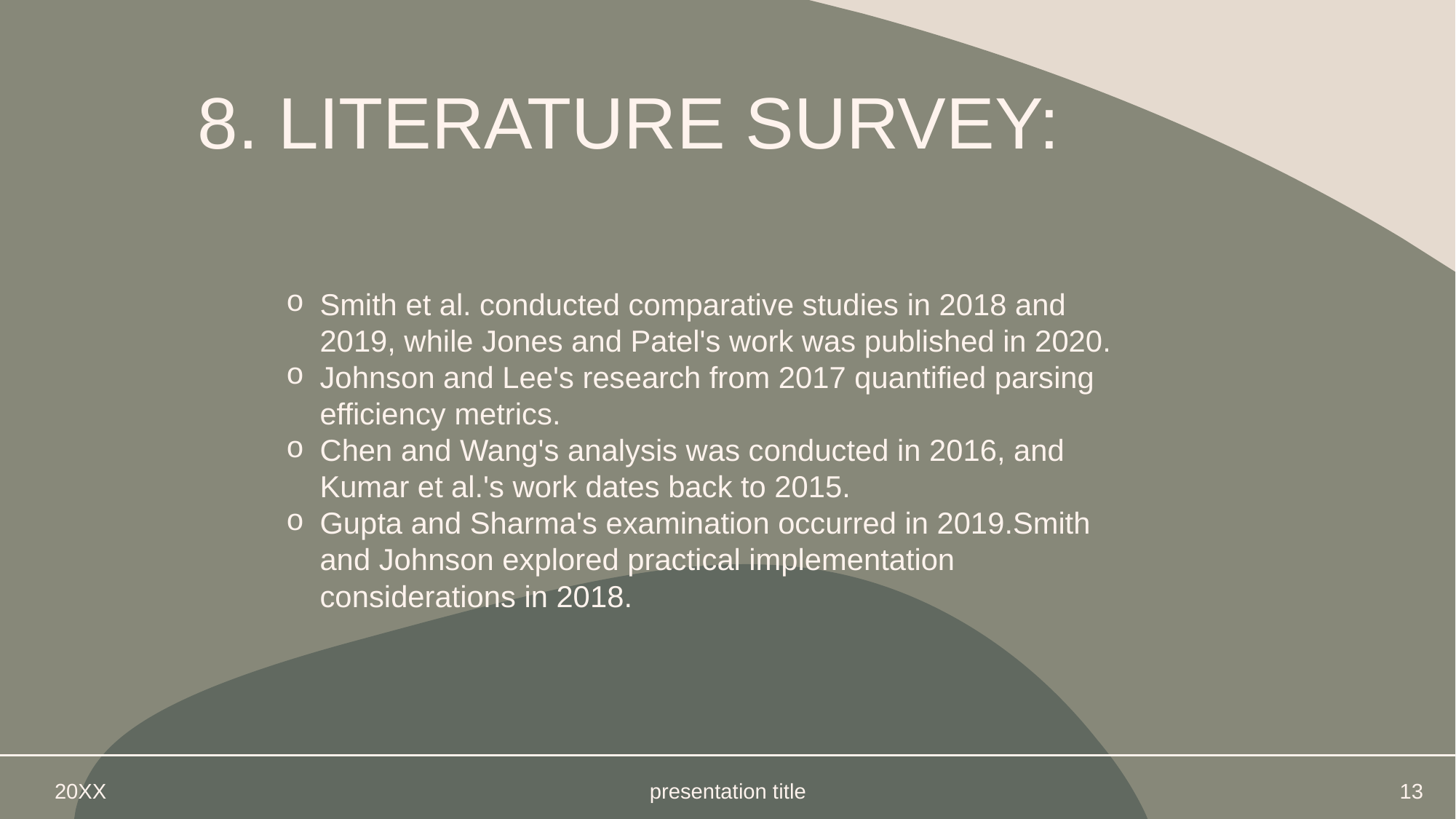

# 8. LITERATURE SURVEY:
Smith et al. conducted comparative studies in 2018 and 2019, while Jones and Patel's work was published in 2020.
Johnson and Lee's research from 2017 quantified parsing efficiency metrics.
Chen and Wang's analysis was conducted in 2016, and Kumar et al.'s work dates back to 2015.
Gupta and Sharma's examination occurred in 2019.Smith and Johnson explored practical implementation considerations in 2018.
20XX
presentation title
13